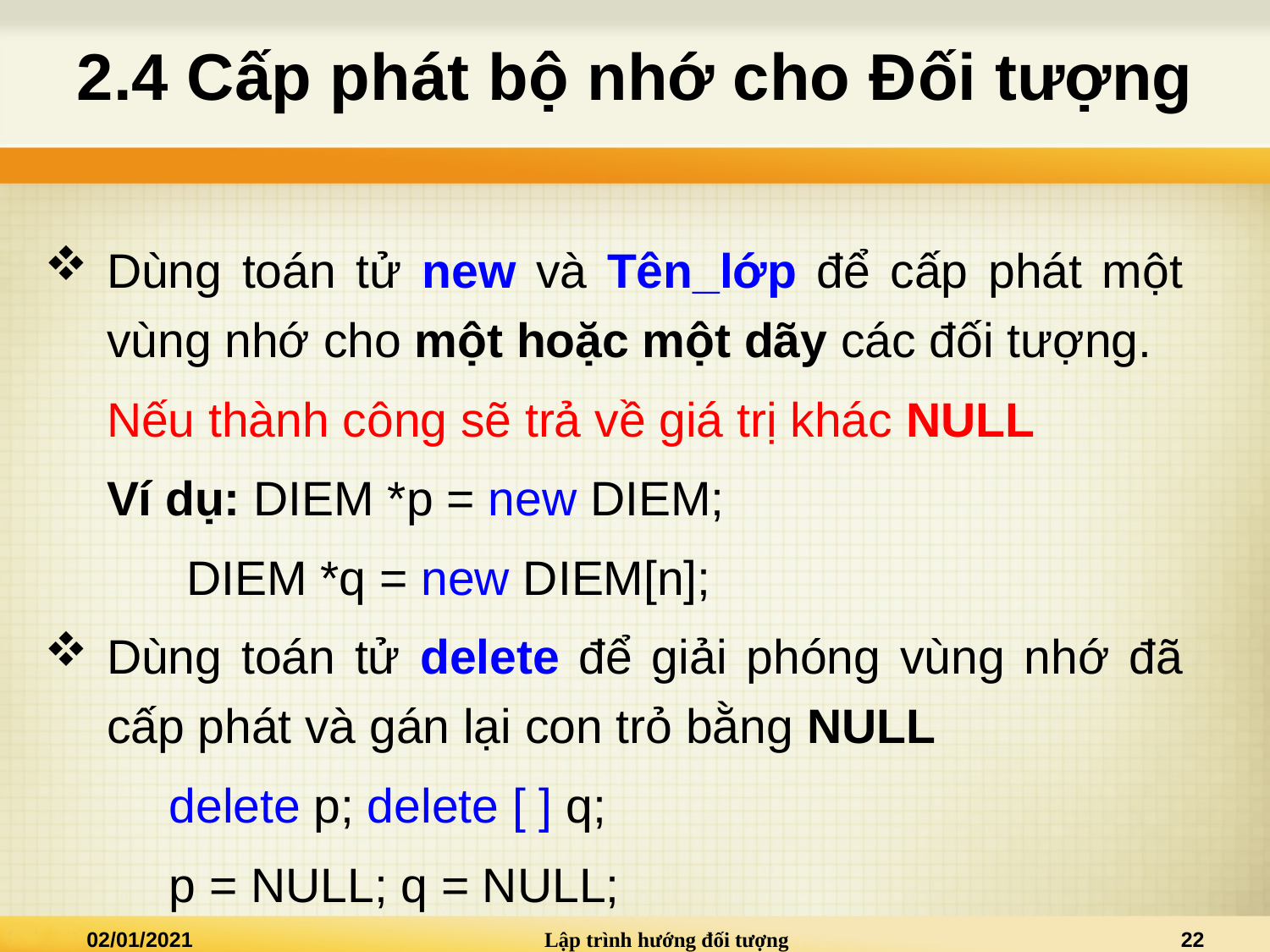

# 2.4 Cấp phát bộ nhớ cho Đối tượng
Dùng toán tử new và Tên_lớp để cấp phát một vùng nhớ cho một hoặc một dãy các đối tượng.
Nếu thành công sẽ trả về giá trị khác NULL
Ví dụ: DIEM *p = new DIEM;
	      DIEM *q = new DIEM[n];
Dùng toán tử delete để giải phóng vùng nhớ đã cấp phát và gán lại con trỏ bằng NULL
		delete p; delete [ ] q;
		p = NULL; q = NULL;

02/01/2021
Lập trình hướng đối tượng
22